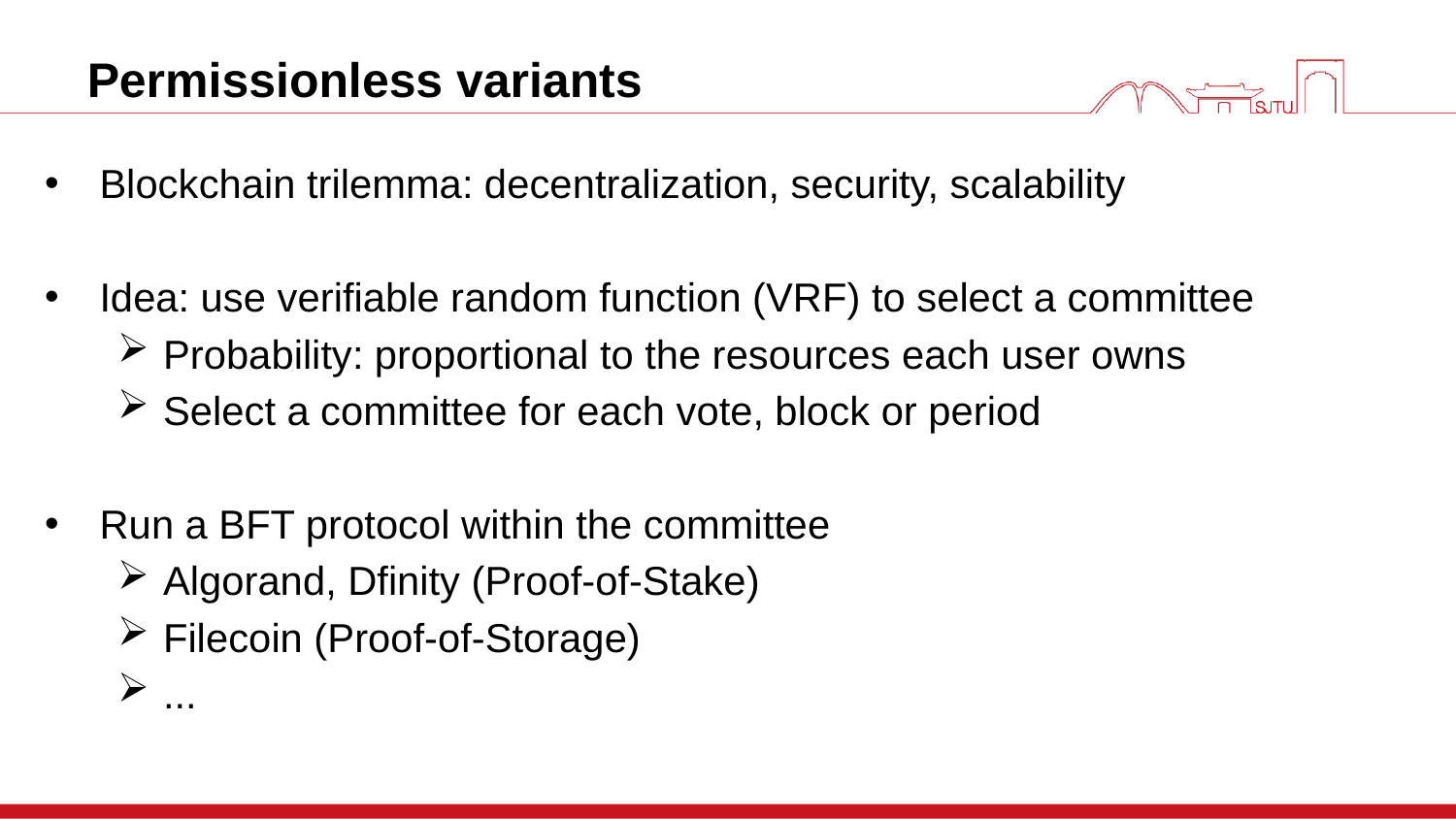

# Permissionless variants
Blockchain trilemma: decentralization, security, scalability

Idea: use verifiable random function (VRF) to select a committee
Probability: proportional to the resources each user owns
Select a committee for each vote, block or period

Run a BFT protocol within the committee
Algorand, Dfinity (Proof-of-Stake)
Filecoin (Proof-of-Storage)
...